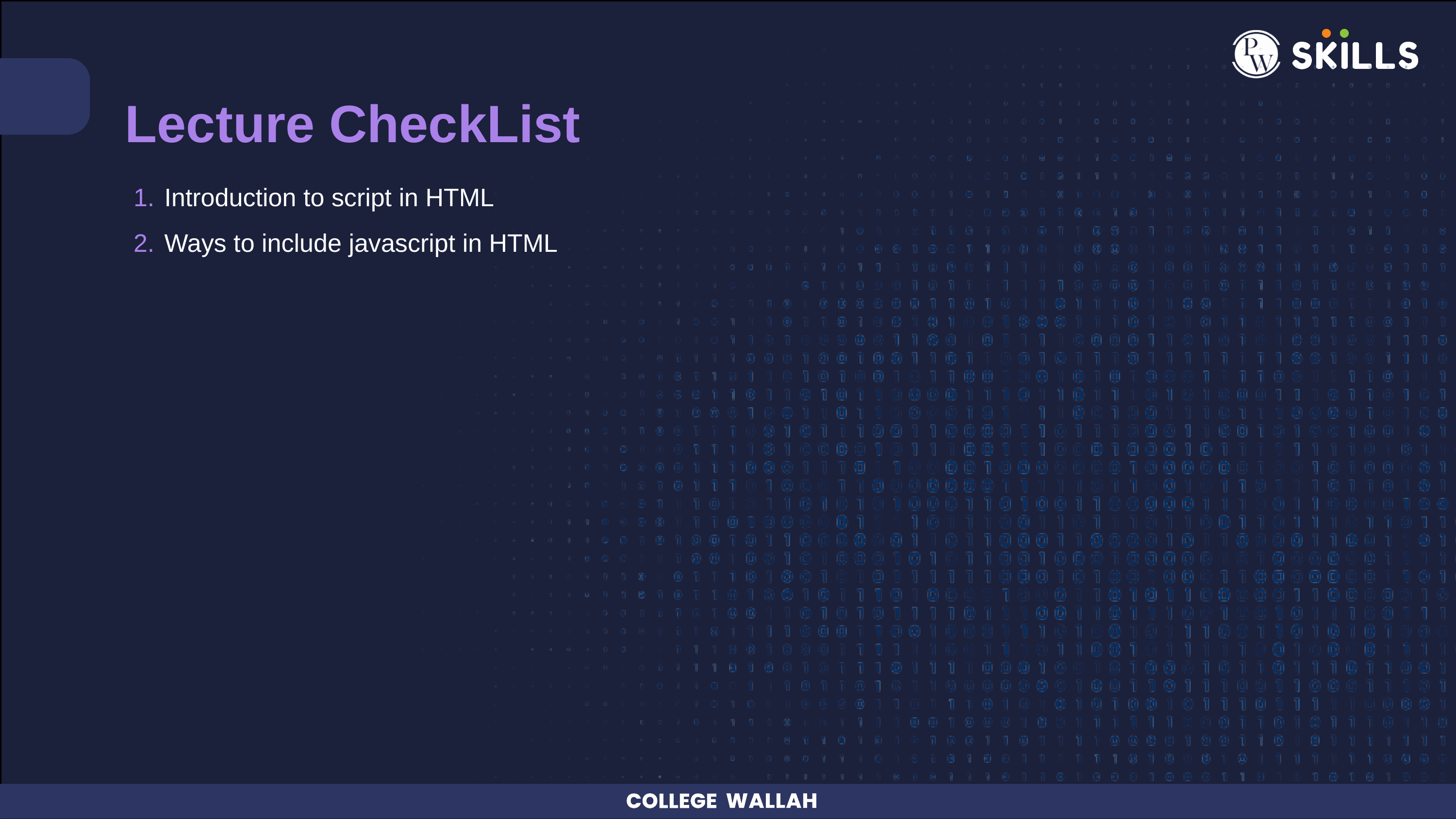

Lecture CheckList
Introduction to script in HTML
Ways to include javascript in HTML